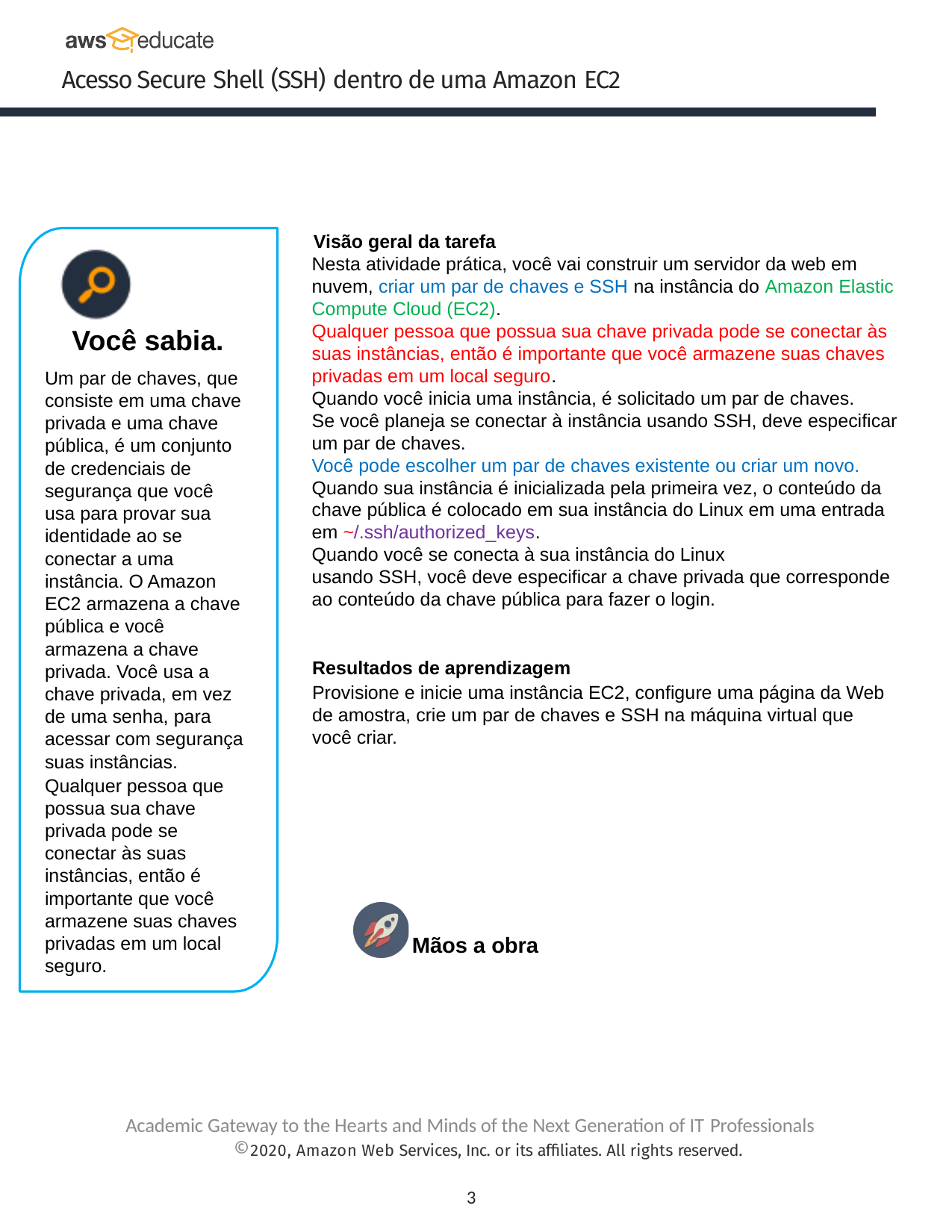

Acesso Secure Shell (SSH) dentro de uma Amazon EC2

Visão geral da tarefa
Nesta atividade prática, você vai construir um servidor da web em nuvem, criar um par de chaves e SSH na instância do Amazon Elastic Compute Cloud (EC2).
Qualquer pessoa que possua sua chave privada pode se conectar às suas instâncias, então é importante que você armazene suas chaves privadas em um local seguro.
Quando você inicia uma instância, é solicitado um par de chaves.
Se você planeja se conectar à instância usando SSH, deve especificar um par de chaves.
Você pode escolher um par de chaves existente ou criar um novo.
Quando sua instância é inicializada pela primeira vez, o conteúdo da chave pública é colocado em sua instância do Linux em uma entrada
em ~/.ssh/authorized_keys.
Quando você se conecta à sua instância do Linux
usando SSH, você deve especificar a chave privada que corresponde ao conteúdo da chave pública para fazer o login.

Você sabia.
Um par de chaves, que consiste em uma chave privada e uma chave pública, é um conjunto de credenciais de segurança que você usa para provar sua identidade ao se conectar a uma instância. O Amazon EC2 armazena a chave pública e você armazena a chave privada. Você usa a chave privada, em vez de uma senha, para acessar com segurança suas instâncias.
Qualquer pessoa que possua sua chave privada pode se conectar às suas instâncias, então é importante que você armazene suas chaves privadas em um local seguro.
Resultados de aprendizagem
Provisione e inicie uma instância EC2, configure uma página da Web de amostra, crie um par de chaves e SSH na máquina virtual que você criar.

Mãos a obra
Academic Gateway to the Hearts and Minds of the Next Generation of IT Professionals
©2020, Amazon Web Services, Inc. or its affiliates. All rights reserved.
3